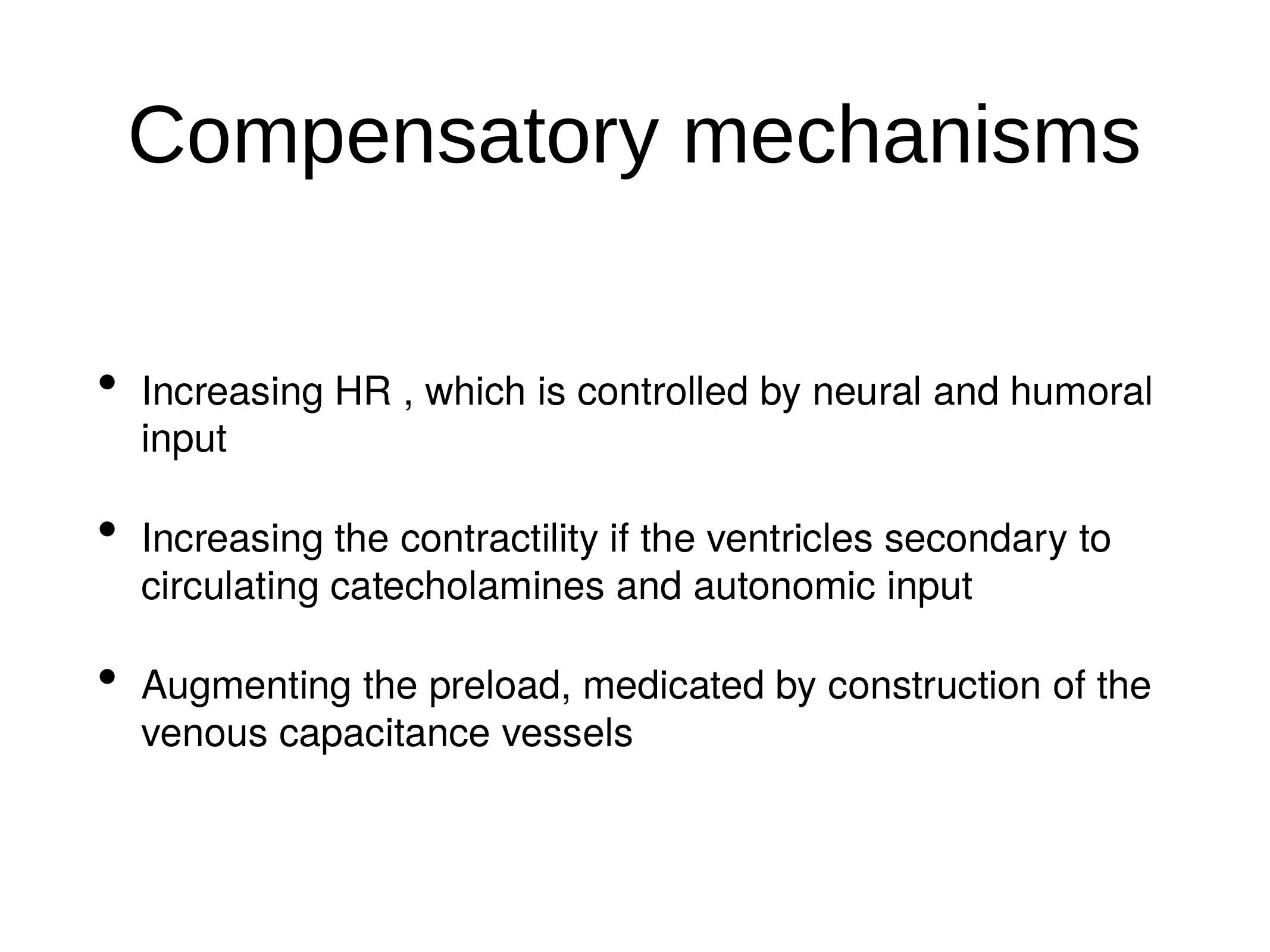

# Compensatory mechanisms
Increasing HR , which is controlled by neural and humoral input
Increasing the contractility if the ventricles secondary to circulating catecholamines and autonomic input
Augmenting the preload, medicated by construction of the venous capacitance vessels